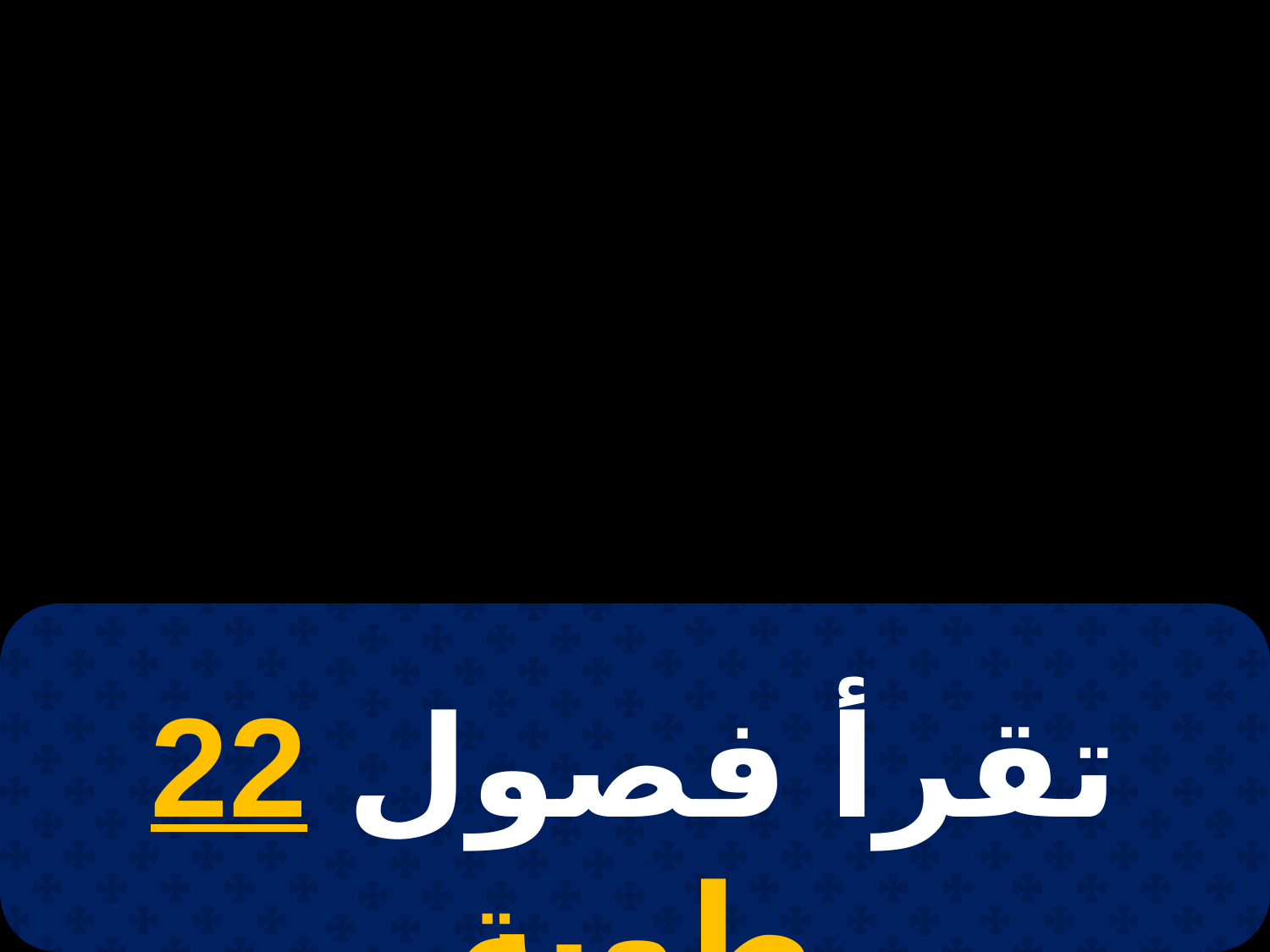

# 19 بشنس
تقرأ فصول 22 طوبة